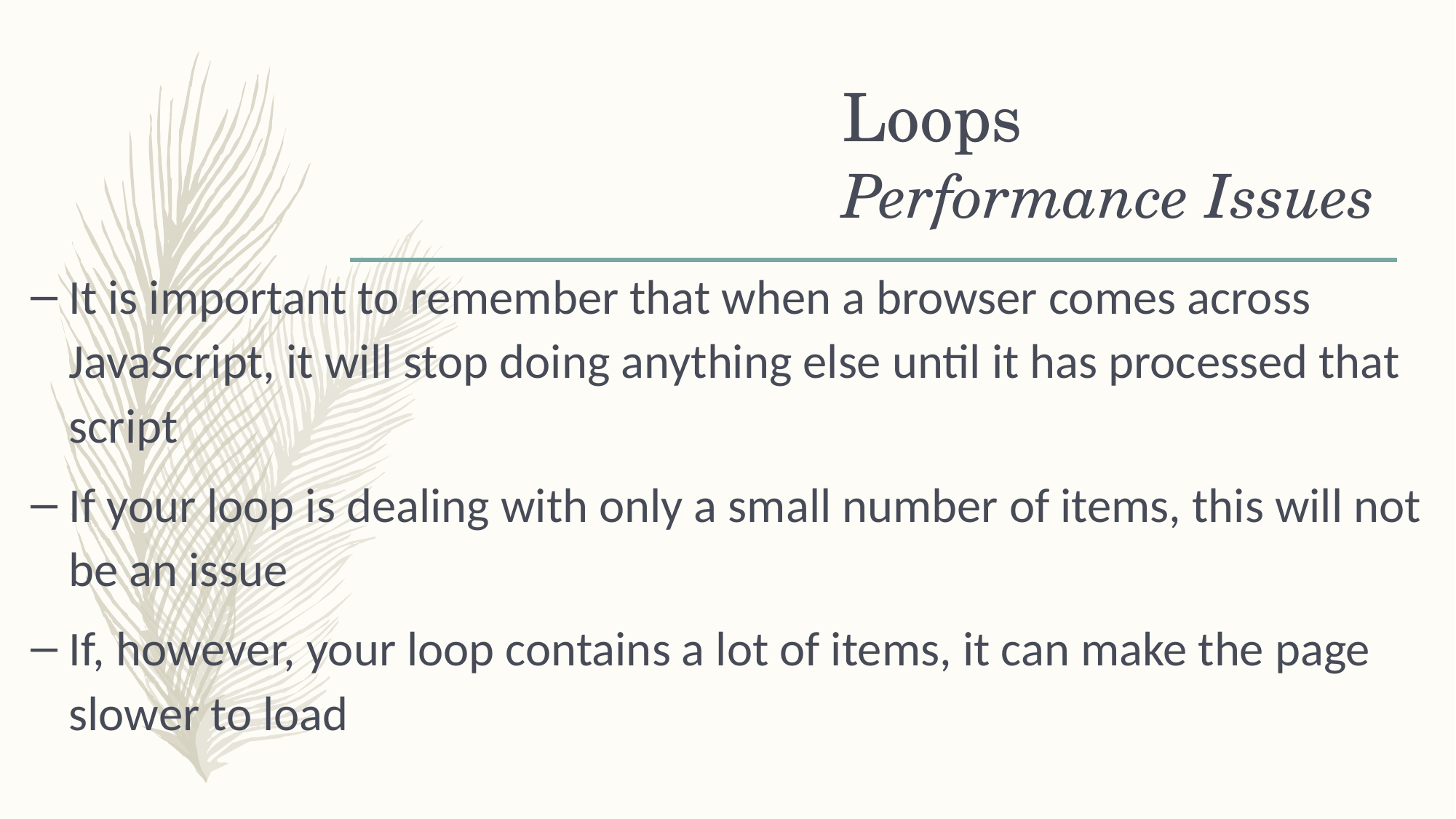

# Loops Performance Issues
It is important to remember that when a browser comes across JavaScript, it will stop doing anything else until it has processed that script
If your loop is dealing with only a small number of items, this will not be an issue
If, however, your loop contains a lot of items, it can make the page slower to load